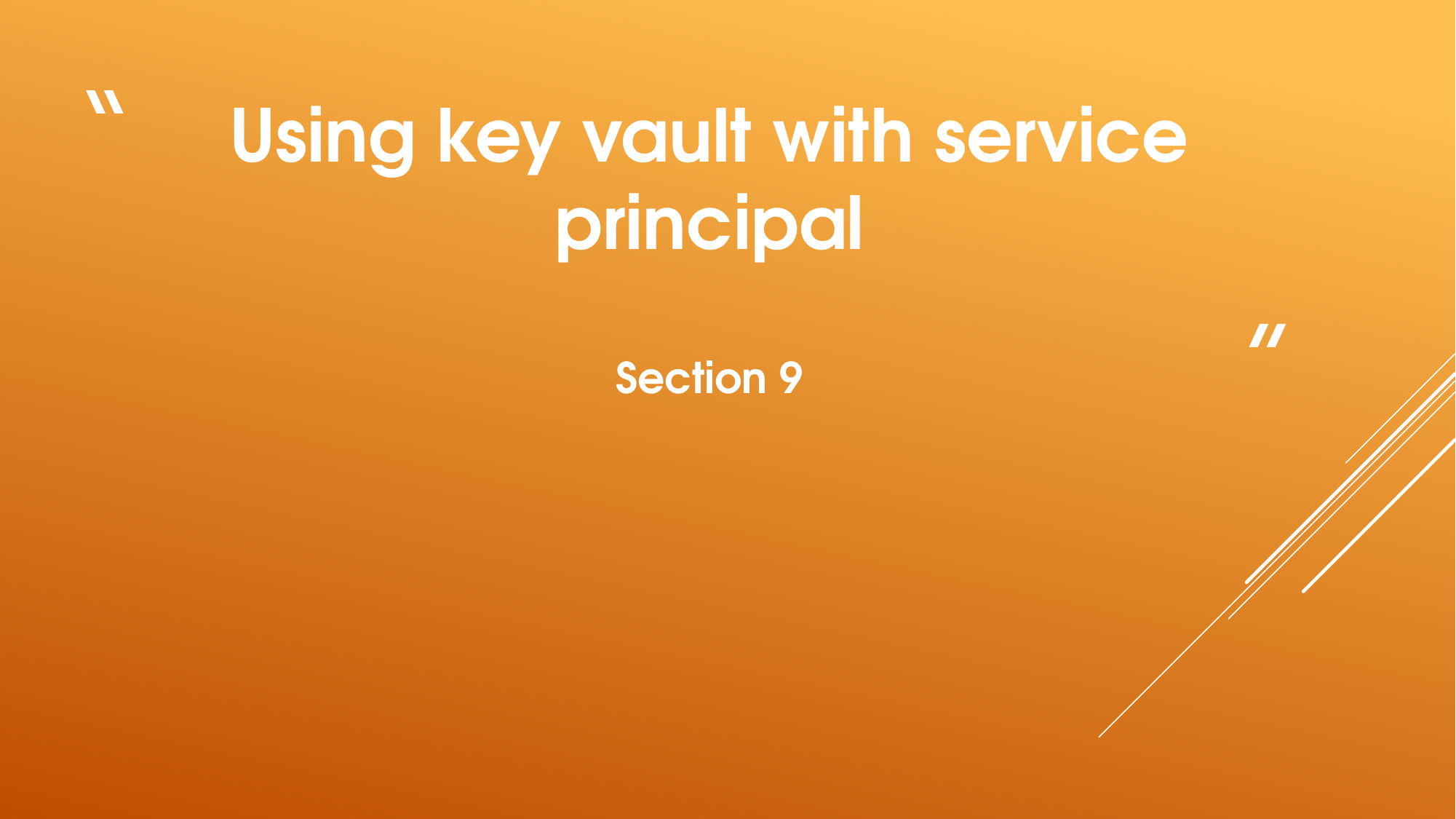

# Using key vault with service principal Section 9